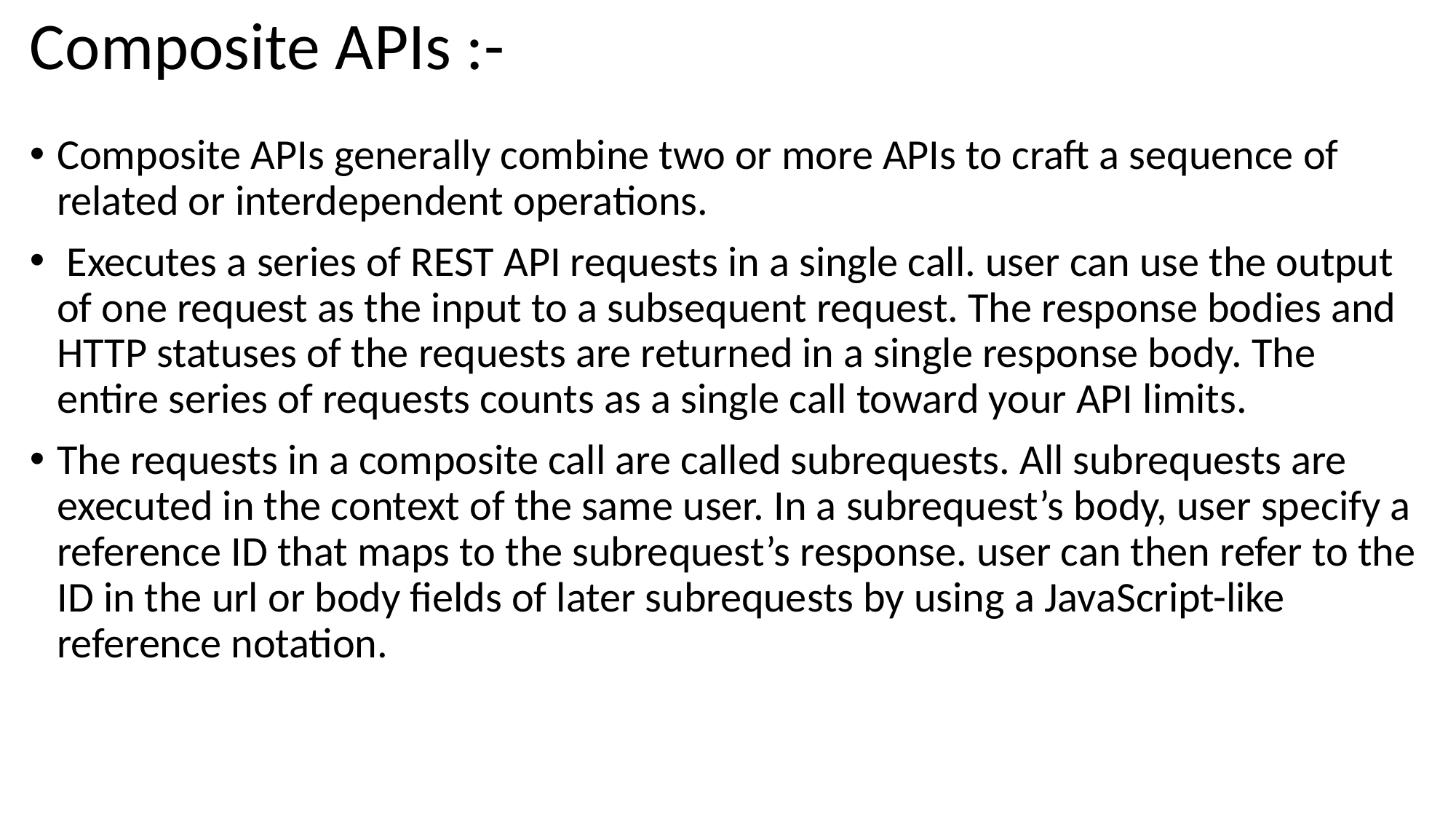

# Composite APIs :-
Composite APIs generally combine two or more APIs to craft a sequence of related or interdependent operations.
 Executes a series of REST API requests in a single call. user can use the output of one request as the input to a subsequent request. The response bodies and HTTP statuses of the requests are returned in a single response body. The entire series of requests counts as a single call toward your API limits.
The requests in a composite call are called subrequests. All subrequests are executed in the context of the same user. In a subrequest’s body, user specify a reference ID that maps to the subrequest’s response. user can then refer to the ID in the url or body fields of later subrequests by using a JavaScript-like reference notation.